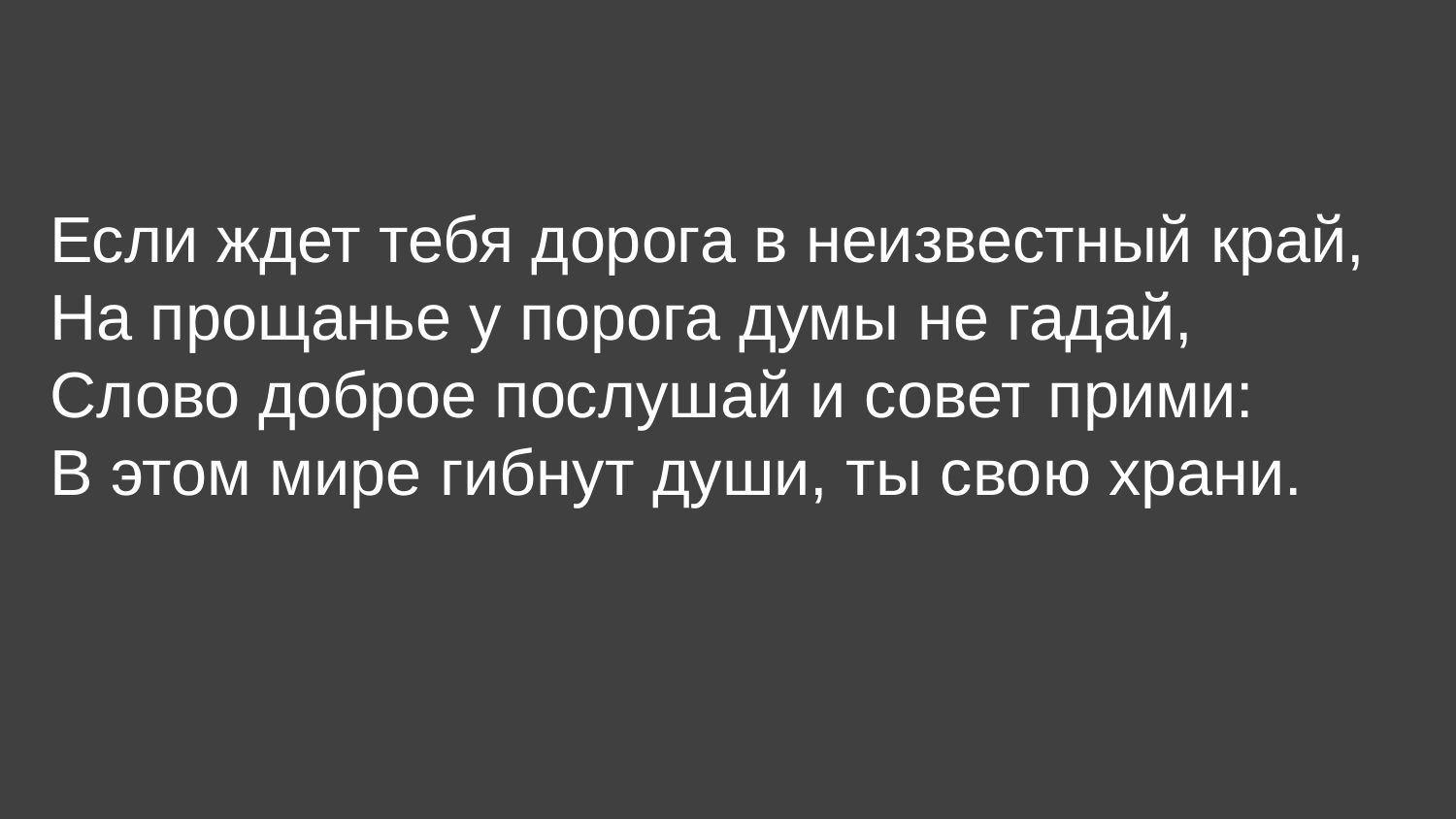

Если ждет тебя дорога в неизвестный край,
На прощанье у порога думы не гадай,
Слово доброе послушай и совет прими:
В этом мире гибнут души, ты свою храни.